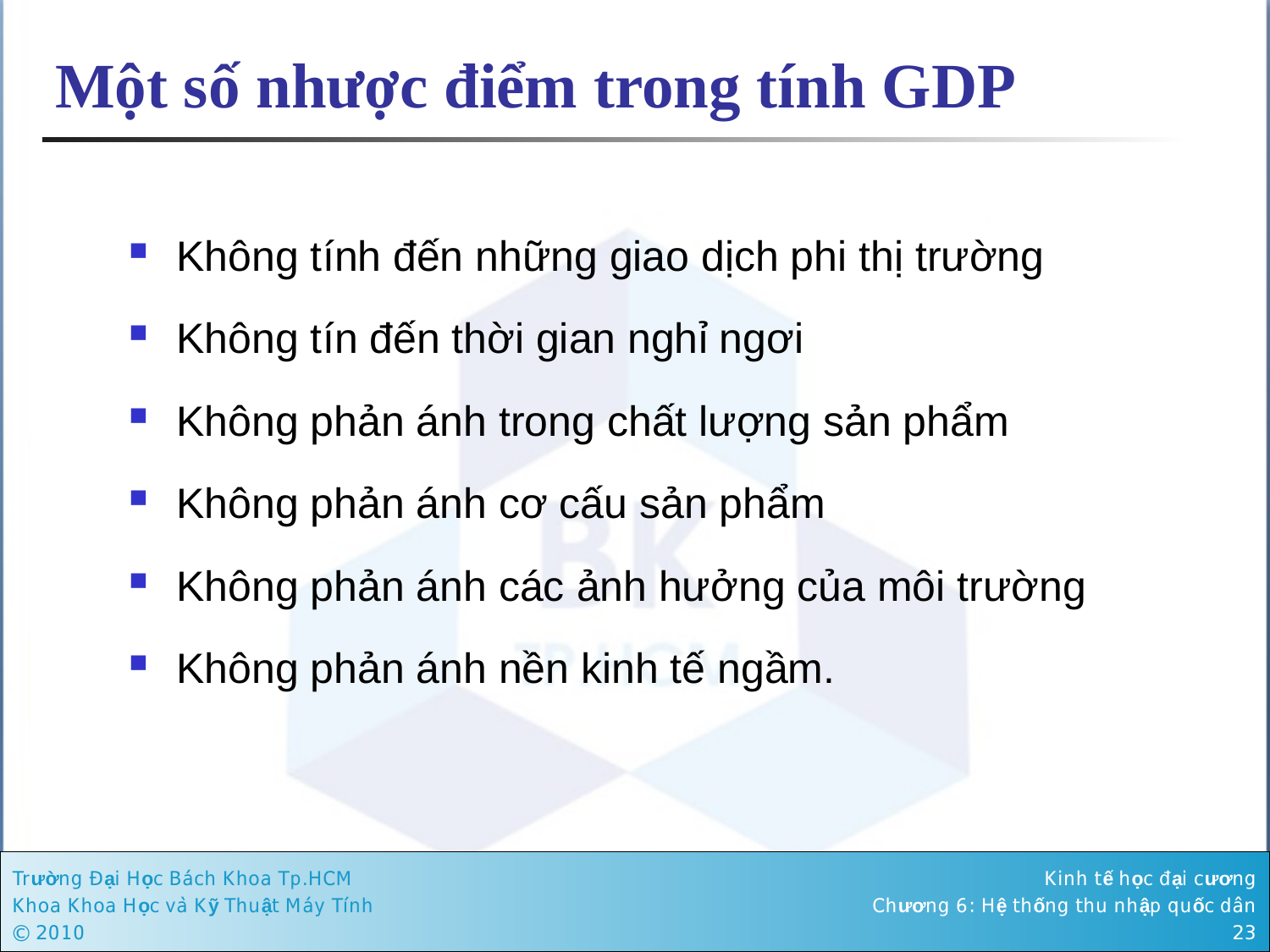

# Một số nhược điểm trong tính GDP
Không tính đến những giao dịch phi thị trường
Không tín đến thời gian nghỉ ngơi
Không phản ánh trong chất lượng sản phẩm
Không phản ánh cơ cấu sản phẩm
Không phản ánh các ảnh hưởng của môi trường
Không phản ánh nền kinh tế ngầm.